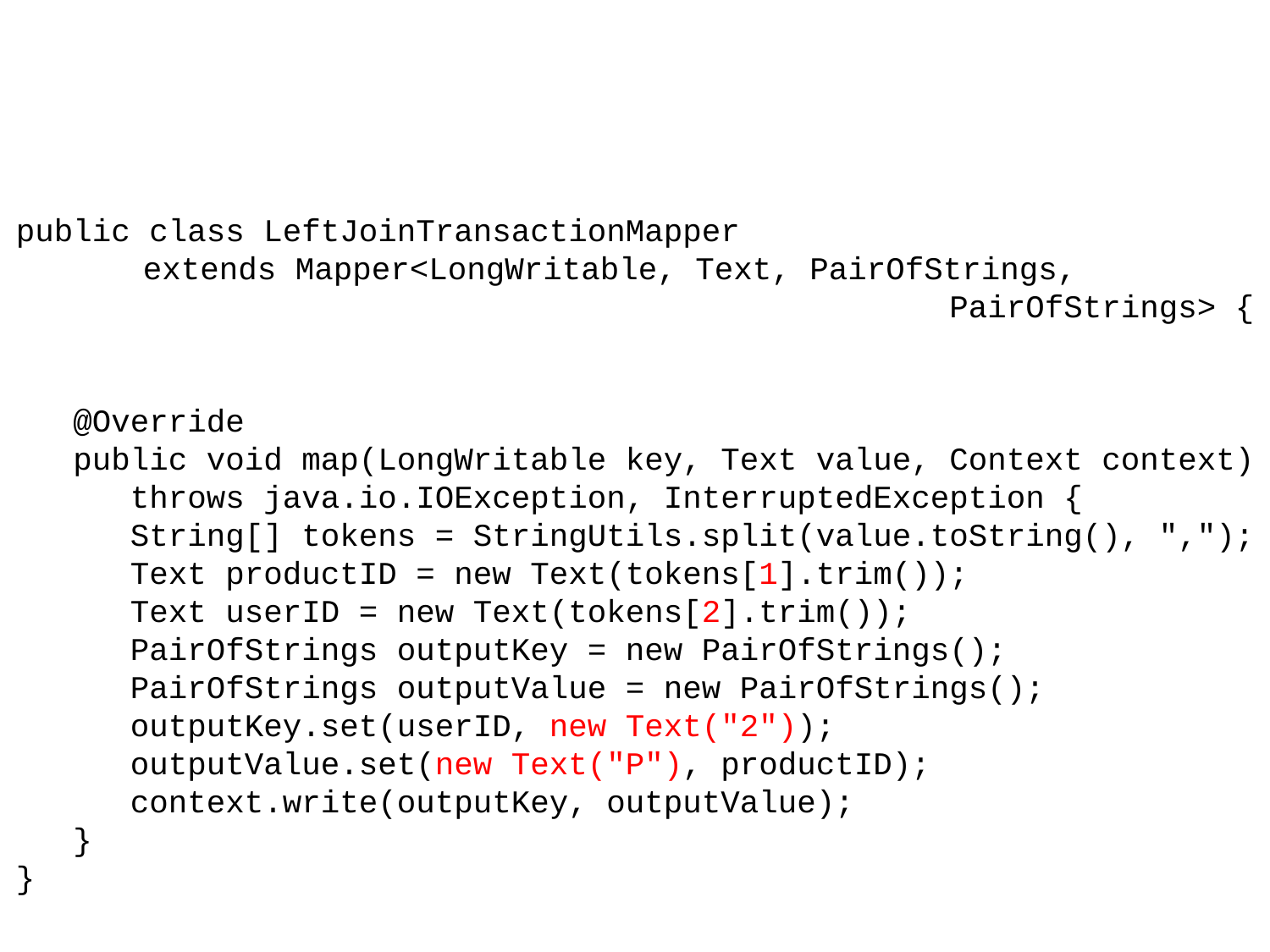

public class LeftJoinTransactionMapper
	extends Mapper<LongWritable, Text, PairOfStrings,
                                                 PairOfStrings> {

   @Override
   public void map(LongWritable key, Text value, Context context)
      throws java.io.IOException, InterruptedException {
      String[] tokens = StringUtils.split(value.toString(), ",");
      Text productID = new Text(tokens[1].trim());
      Text userID = new Text(tokens[2].trim());
      PairOfStrings outputKey = new PairOfStrings();
      PairOfStrings outputValue = new PairOfStrings();
      outputKey.set(userID, new Text("2"));
      outputValue.set(new Text("P"), productID);
      context.write(outputKey, outputValue);
   }
}